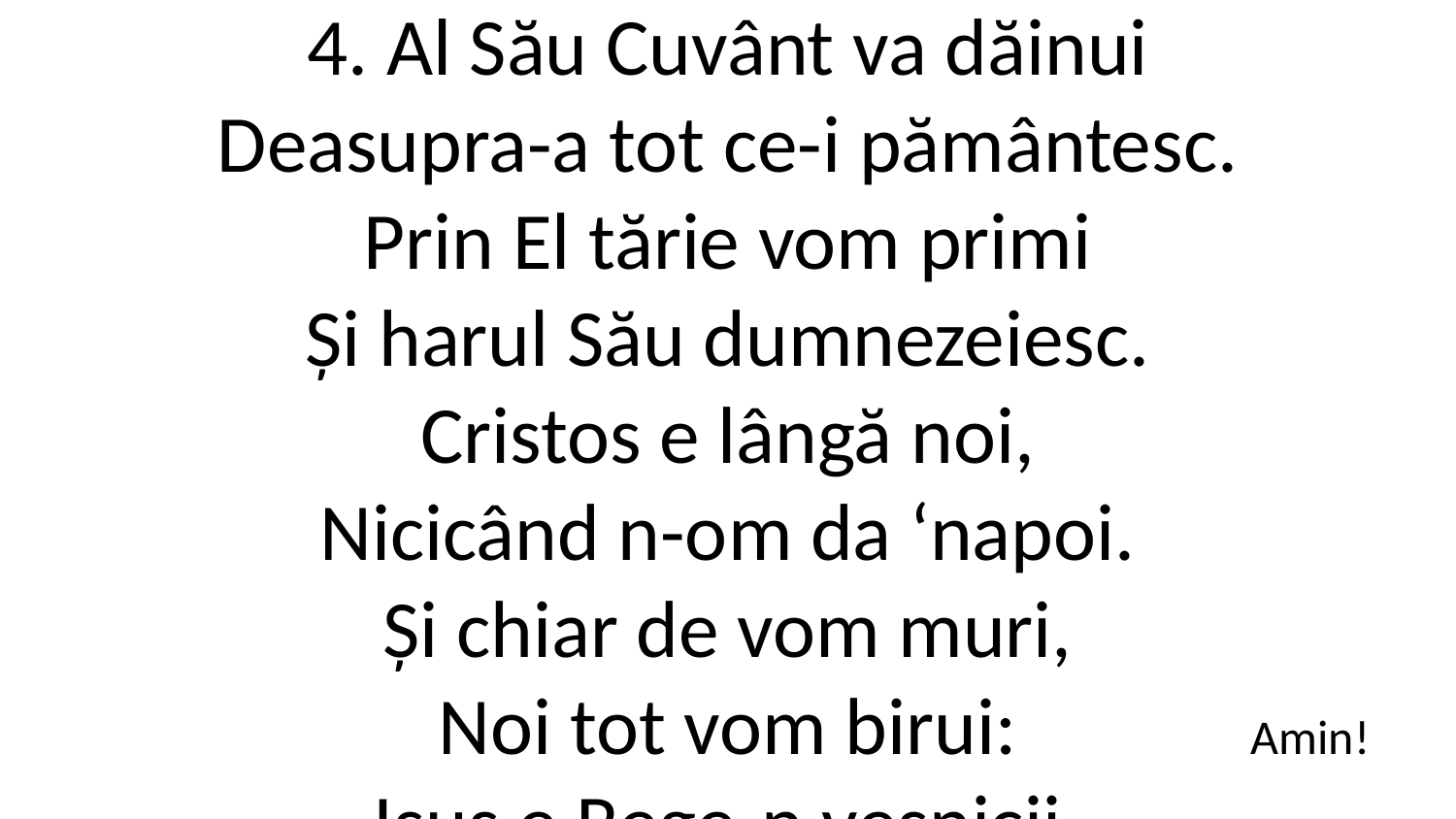

4. Al Său Cuvânt va dăinui
Deasupra-a tot ce-i pământesc.
Prin El tărie vom primi
Și harul Său dumnezeiesc.
Cristos e lângă noi,
Nicicând n-om da ‘napoi.
Și chiar de vom muri,
Noi tot vom birui:
Isus e Rege-n veșnicii.

Amin!